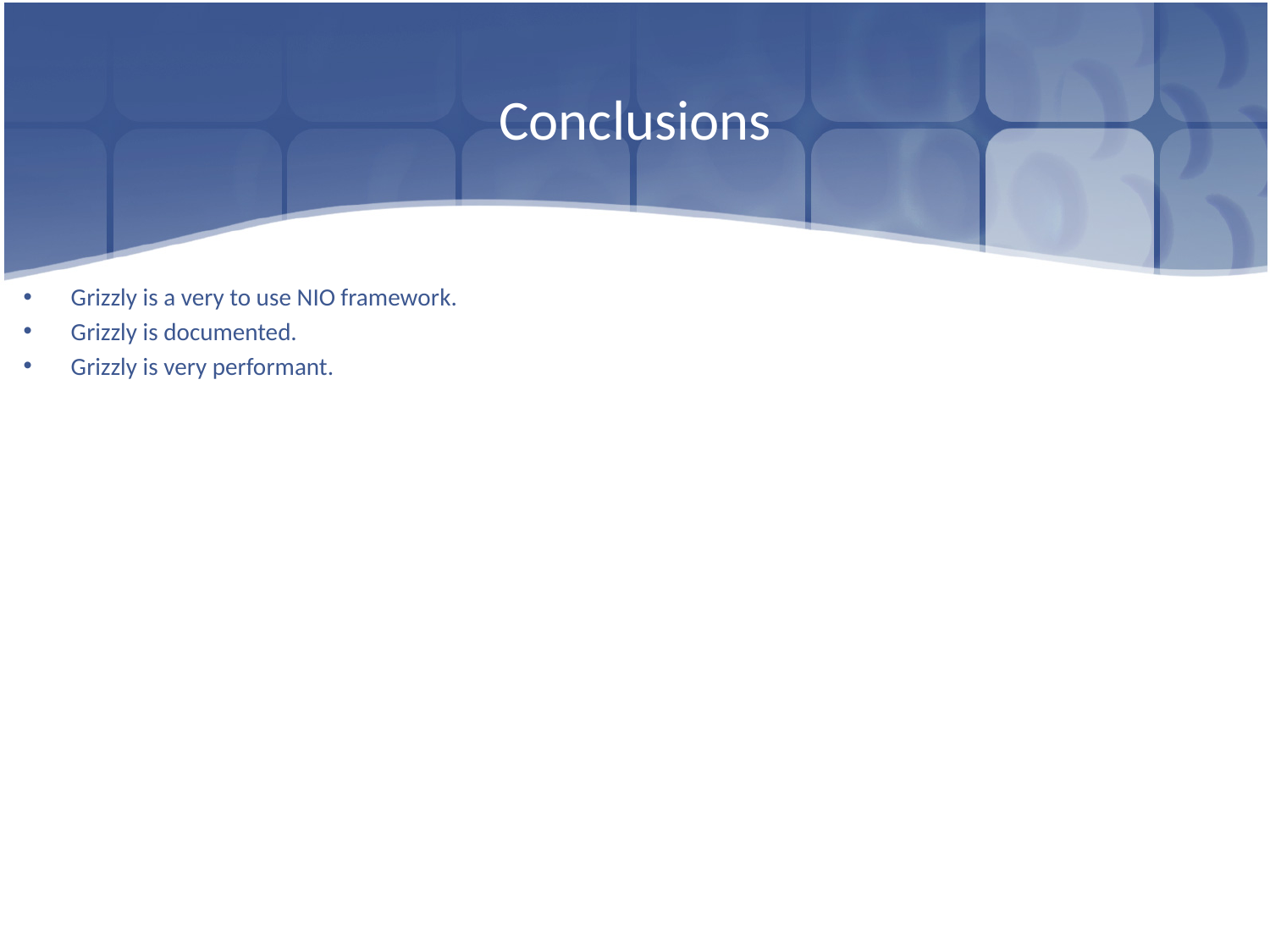

# Conclusions
Grizzly is a very to use NIO framework.
Grizzly is documented.
Grizzly is very performant.